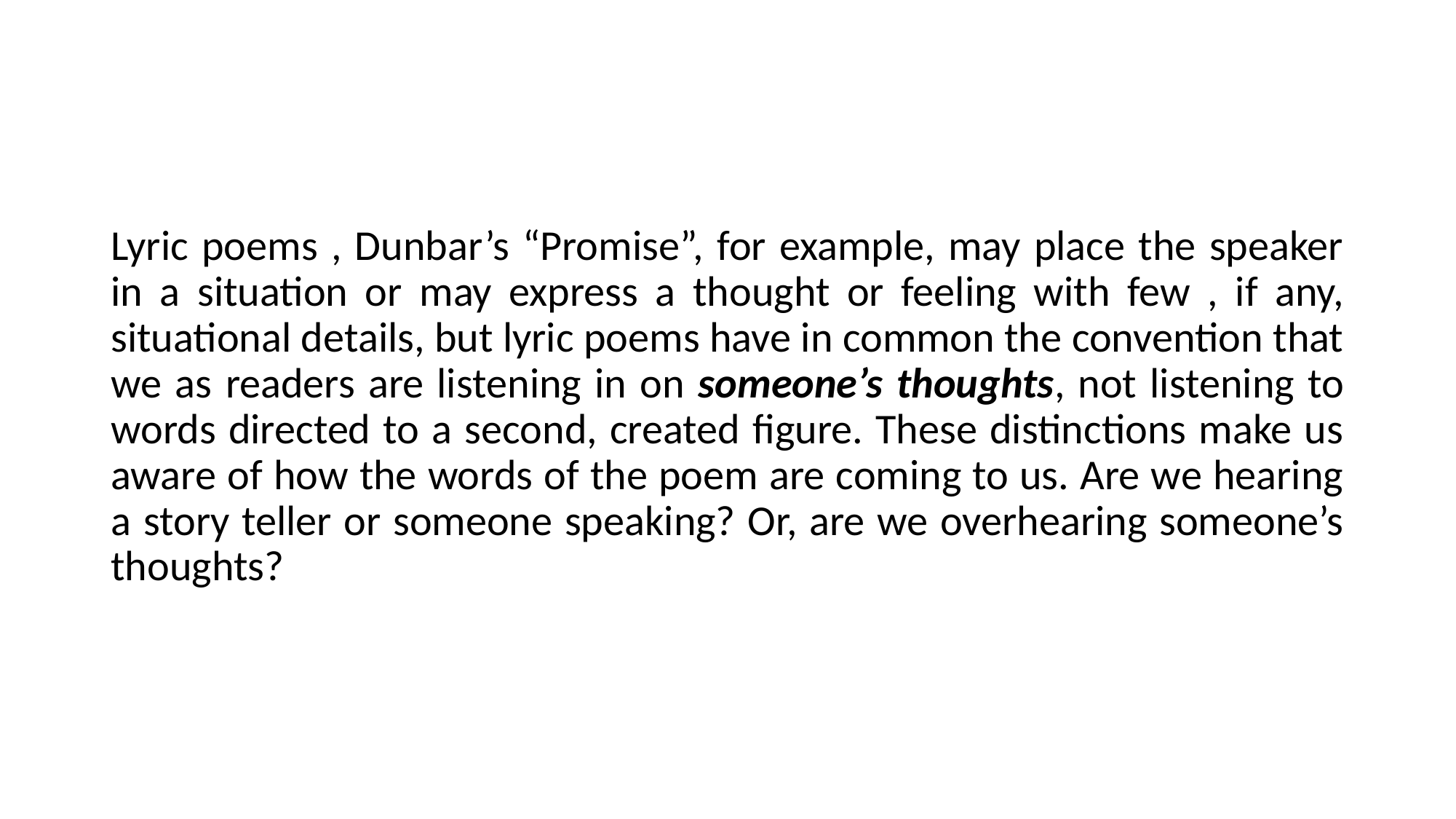

#
Lyric poems , Dunbar’s “Promise”, for example, may place the speaker in a situation or may express a thought or feeling with few , if any, situational details, but lyric poems have in common the convention that we as readers are listening in on someone’s thoughts, not listening to words directed to a second, created figure. These distinctions make us aware of how the words of the poem are coming to us. Are we hearing a story teller or someone speaking? Or, are we overhearing someone’s thoughts?